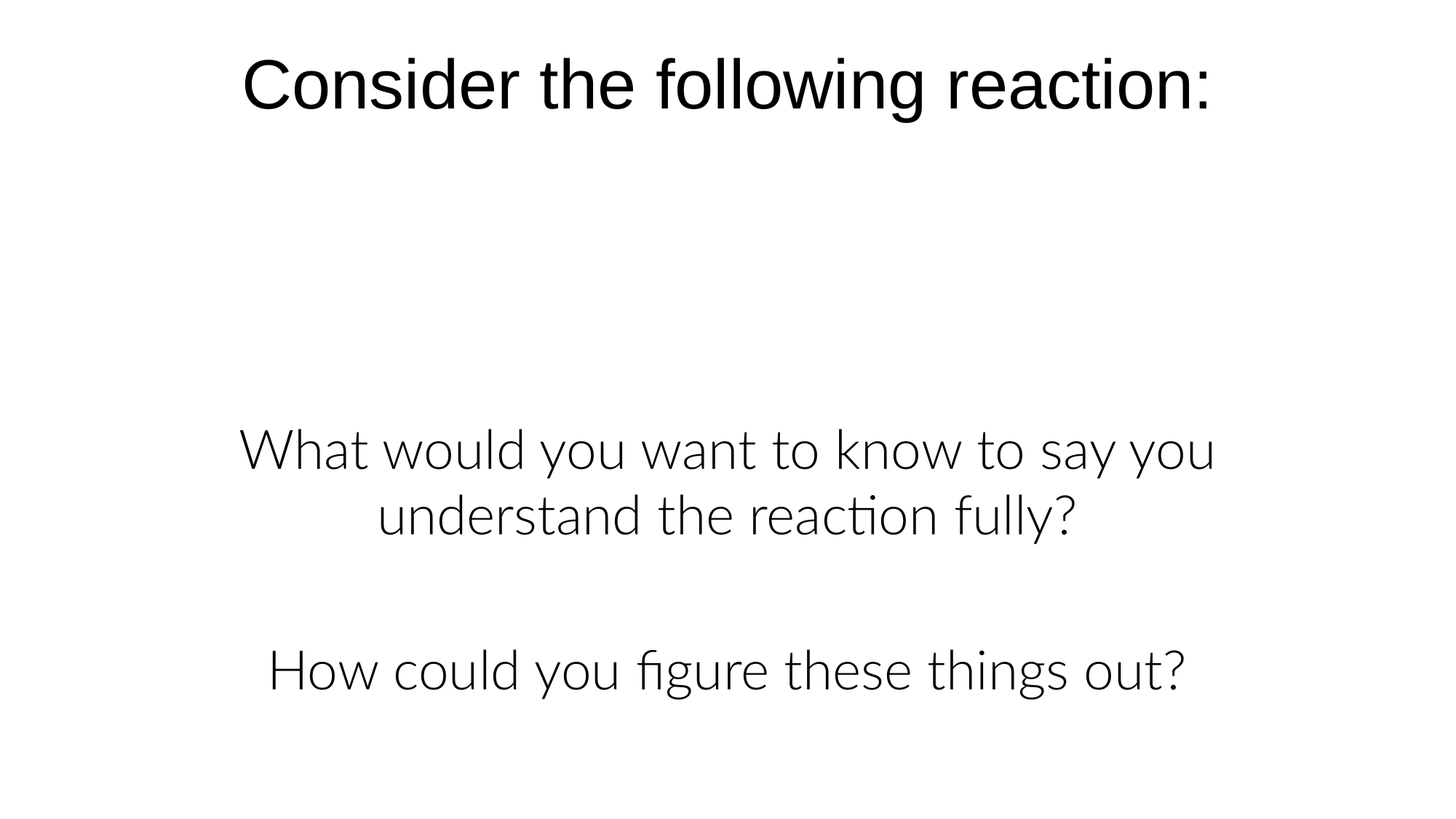

Consider the following reaction:
What would you want to know to say you understand the reaction fully?
How could you figure these things out?